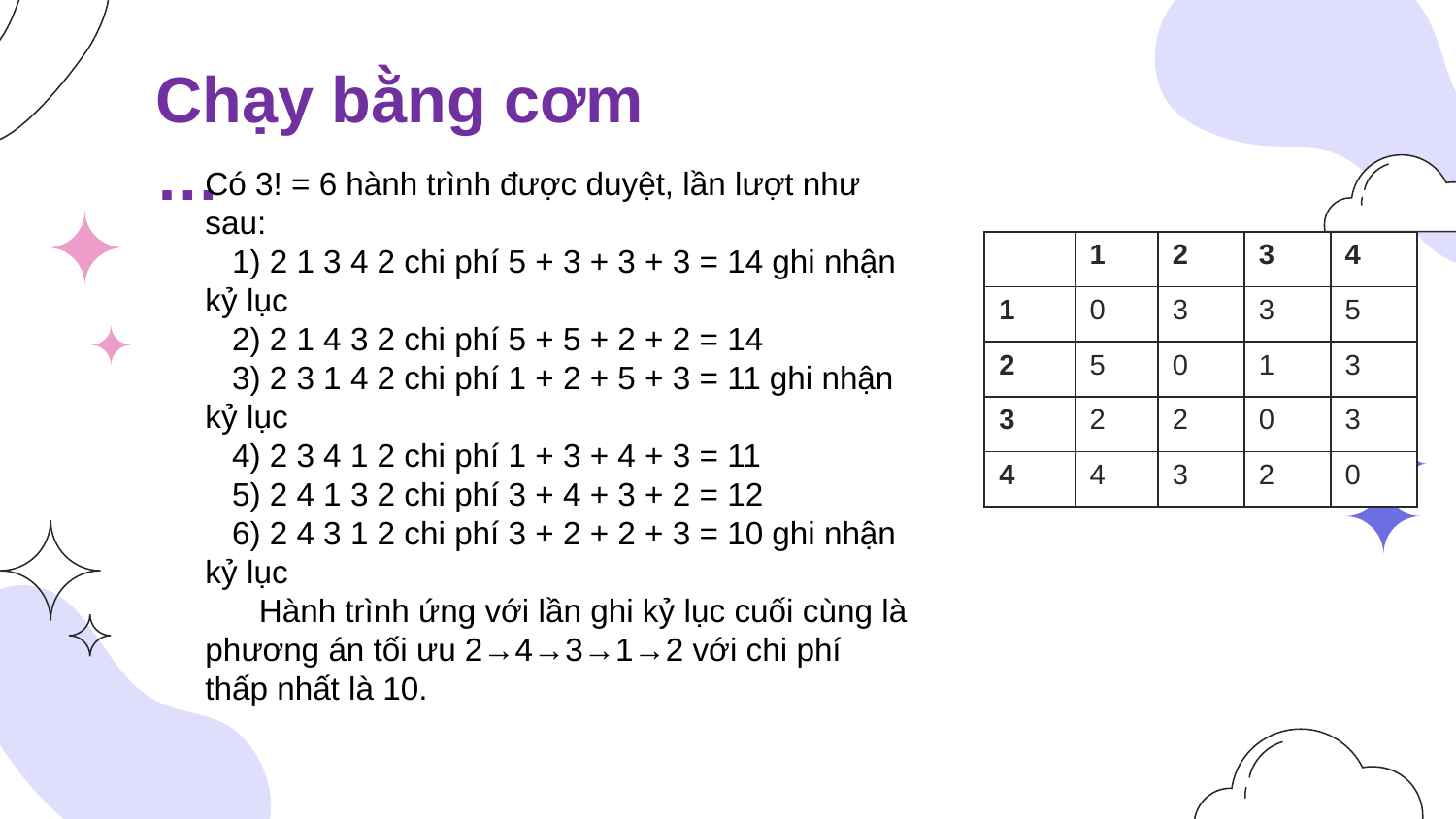

Chạy bằng cơm …
Có 3! = 6 hành trình được duyệt, lần lượt như sau:
   1) 2 1 3 4 2 chi phí 5 + 3 + 3 + 3 = 14 ghi nhận kỷ lục
   2) 2 1 4 3 2 chi phí 5 + 5 + 2 + 2 = 14
   3) 2 3 1 4 2 chi phí 1 + 2 + 5 + 3 = 11 ghi nhận kỷ lục
   4) 2 3 4 1 2 chi phí 1 + 3 + 4 + 3 = 11
   5) 2 4 1 3 2 chi phí 3 + 4 + 3 + 2 = 12
   6) 2 4 3 1 2 chi phí 3 + 2 + 2 + 3 = 10 ghi nhận kỷ lục
      Hành trình ứng với lần ghi kỷ lục cuối cùng là phương án tối ưu 2→4→3→1→2 với chi phí thấp nhất là 10.

|  | 1 | 2 | 3 | 4 |
| --- | --- | --- | --- | --- |
| 1 | 0 | 3 | 3 | 5 |
| 2 | 5 | 0 | 1 | 3 |
| 3 | 2 | 2 | 0 | 3 |
| 4 | 4 | 3 | 2 | 0 |